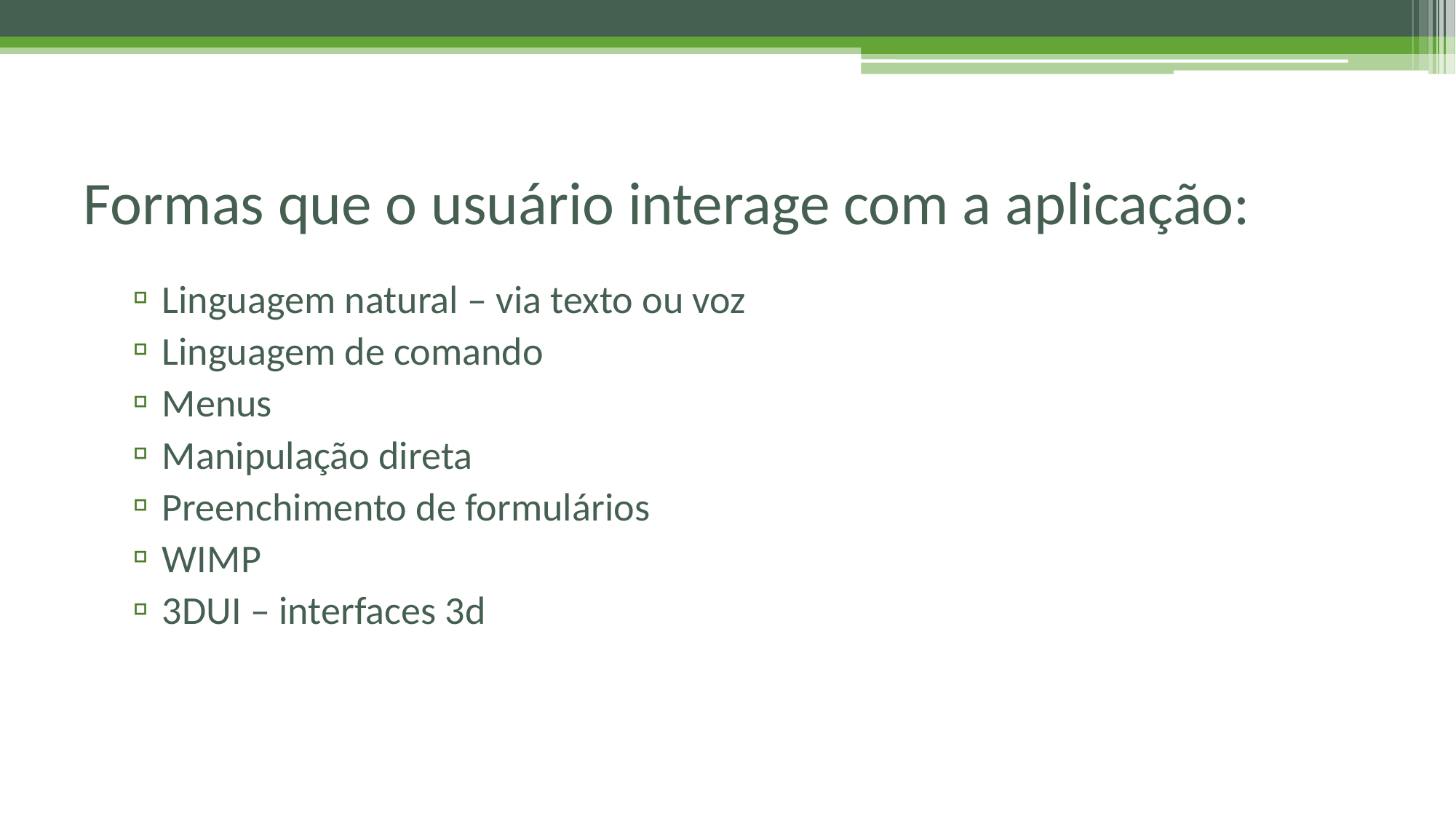

# Formas que o usuário interage com a aplicação:
Linguagem natural – via texto ou voz
Linguagem de comando
Menus
Manipulação direta
Preenchimento de formulários
WIMP
3DUI – interfaces 3d